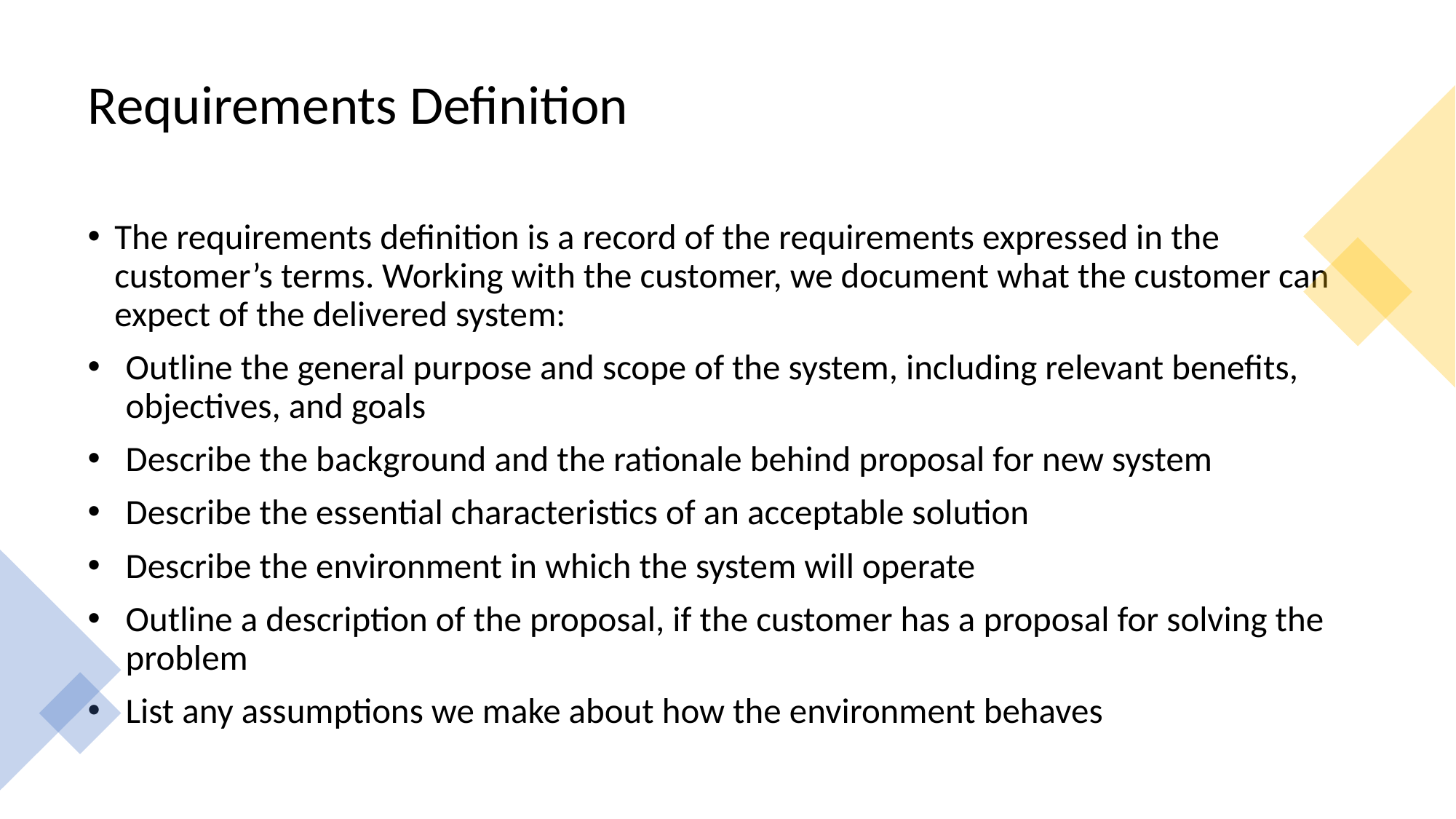

# Requirements Definition

The requirements definition is a record of the requirements expressed in the customer’s terms. Working with the customer, we document what the customer can expect of the delivered system:
Outline the general purpose and scope of the system, including relevant benefits, objectives, and goals
Describe the background and the rationale behind proposal for new system
Describe the essential characteristics of an acceptable solution
Describe the environment in which the system will operate
Outline a description of the proposal, if the customer has a proposal for solving the problem
List any assumptions we make about how the environment behaves